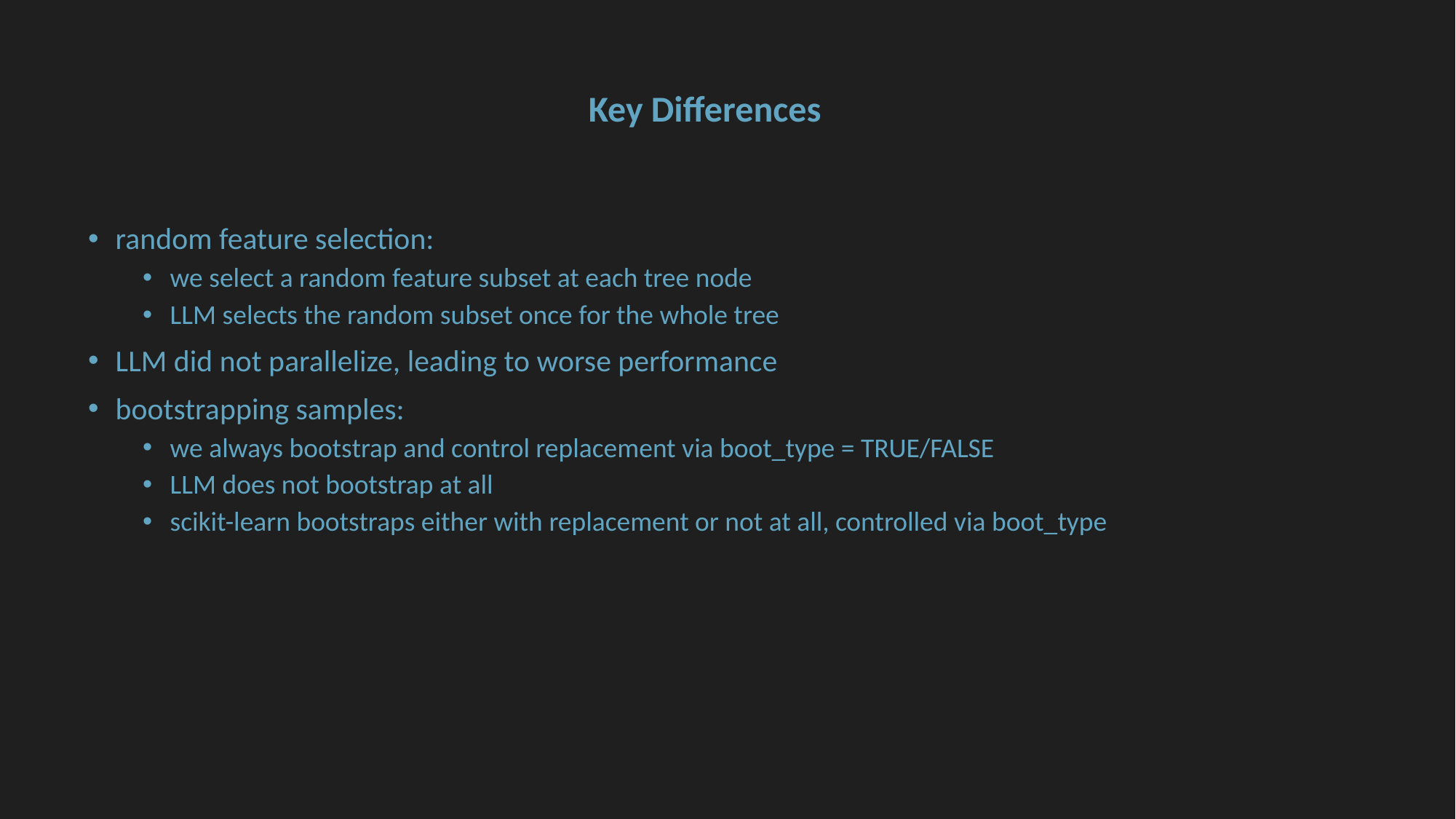

# Key Differences
random feature selection:
we select a random feature subset at each tree node
LLM selects the random subset once for the whole tree
LLM did not parallelize, leading to worse performance
bootstrapping samples:
we always bootstrap and control replacement via boot_type = TRUE/FALSE
LLM does not bootstrap at all
scikit-learn bootstraps either with replacement or not at all, controlled via boot_type